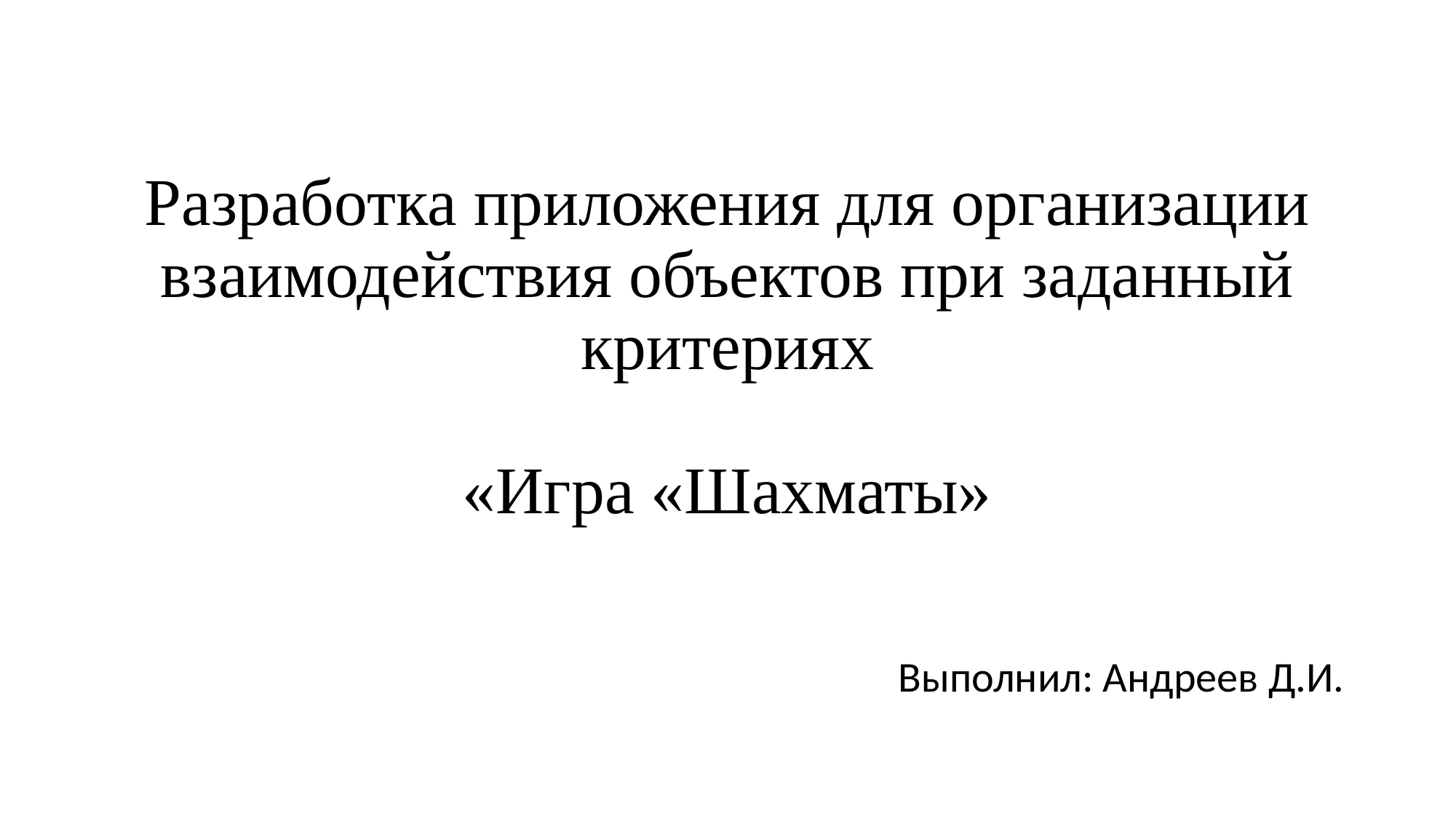

# Разработка приложения для организации взаимодействия объектов при заданный критериях «Игра «Шахматы»
Выполнил: Андреев Д.И.